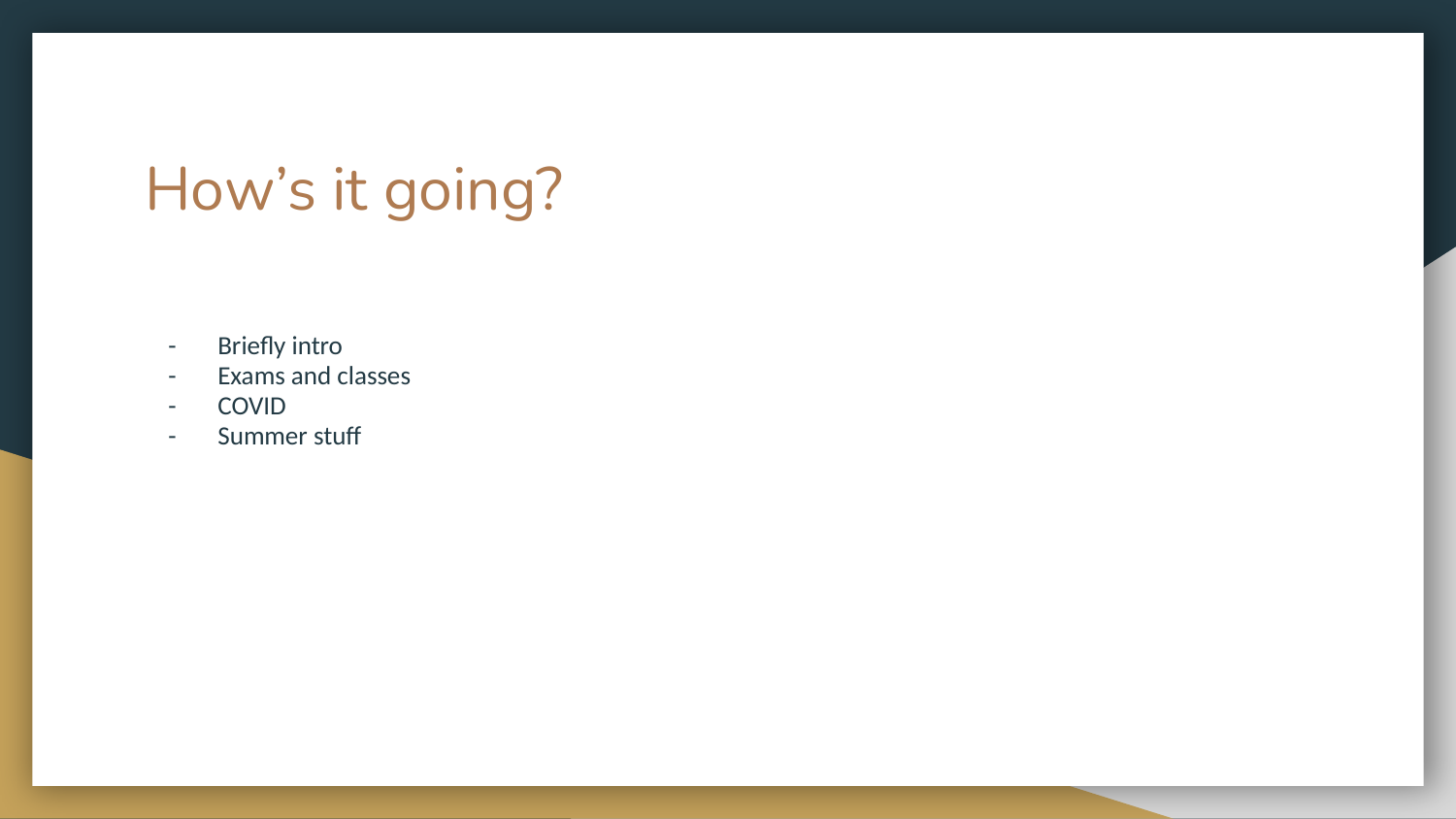

# How’s it going?
Briefly intro
Exams and classes
COVID
Summer stuff